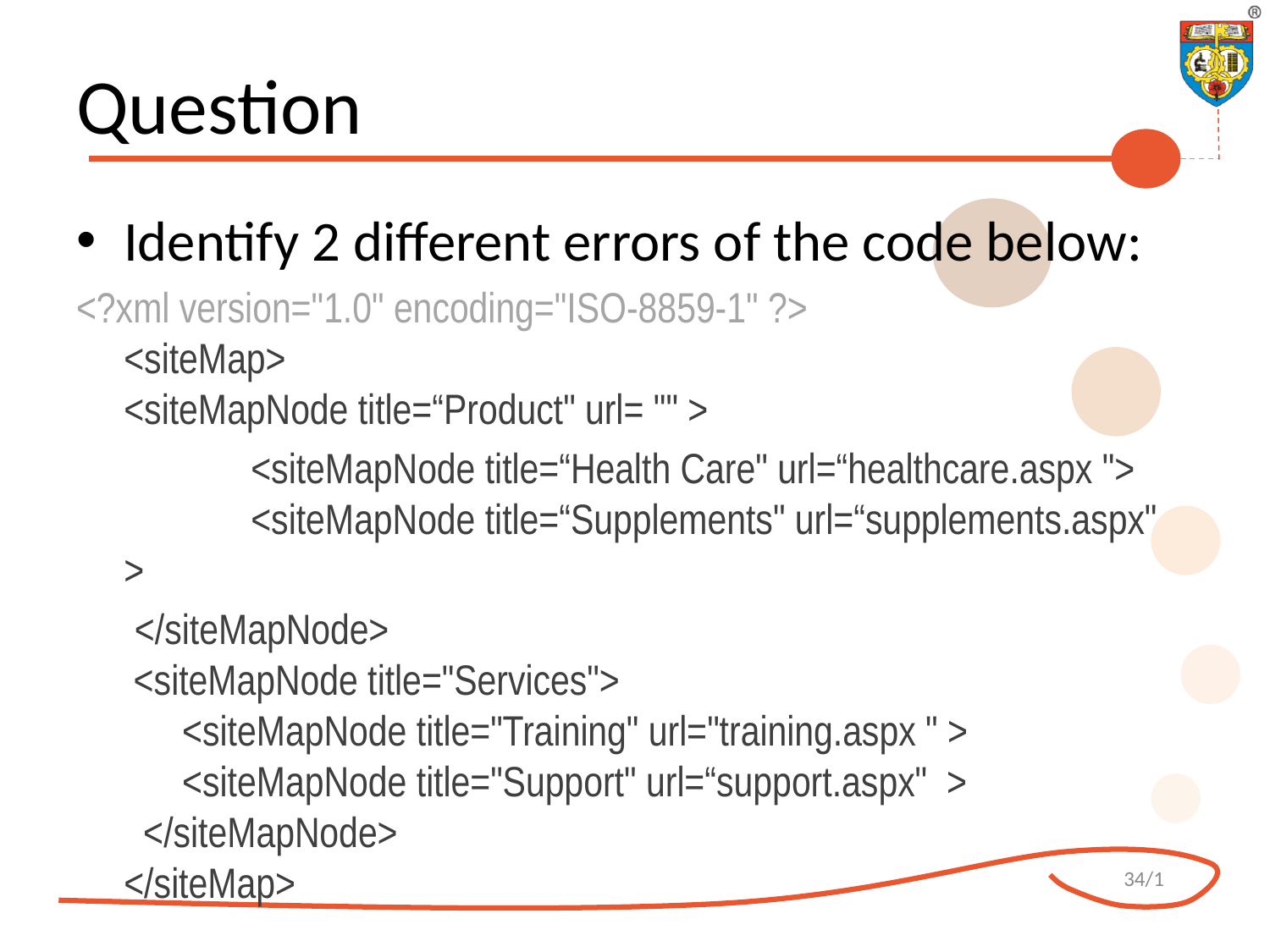

# Question
Identify 2 different errors of the code below:
<?xml version="1.0" encoding="ISO-8859-1" ?>
<siteMap>
<siteMapNode title=“Product" url= "" >
		<siteMapNode title=“Health Care" url=“healthcare.aspx ">
      	<siteMapNode title=“Supplements" url=“supplements.aspx" >
      </siteMapNode>
 <siteMapNode title="Services">
      <siteMapNode title="Training" url="training.aspx " >
      <siteMapNode title="Support" url=“support.aspx"  >
  </siteMapNode>
</siteMap>